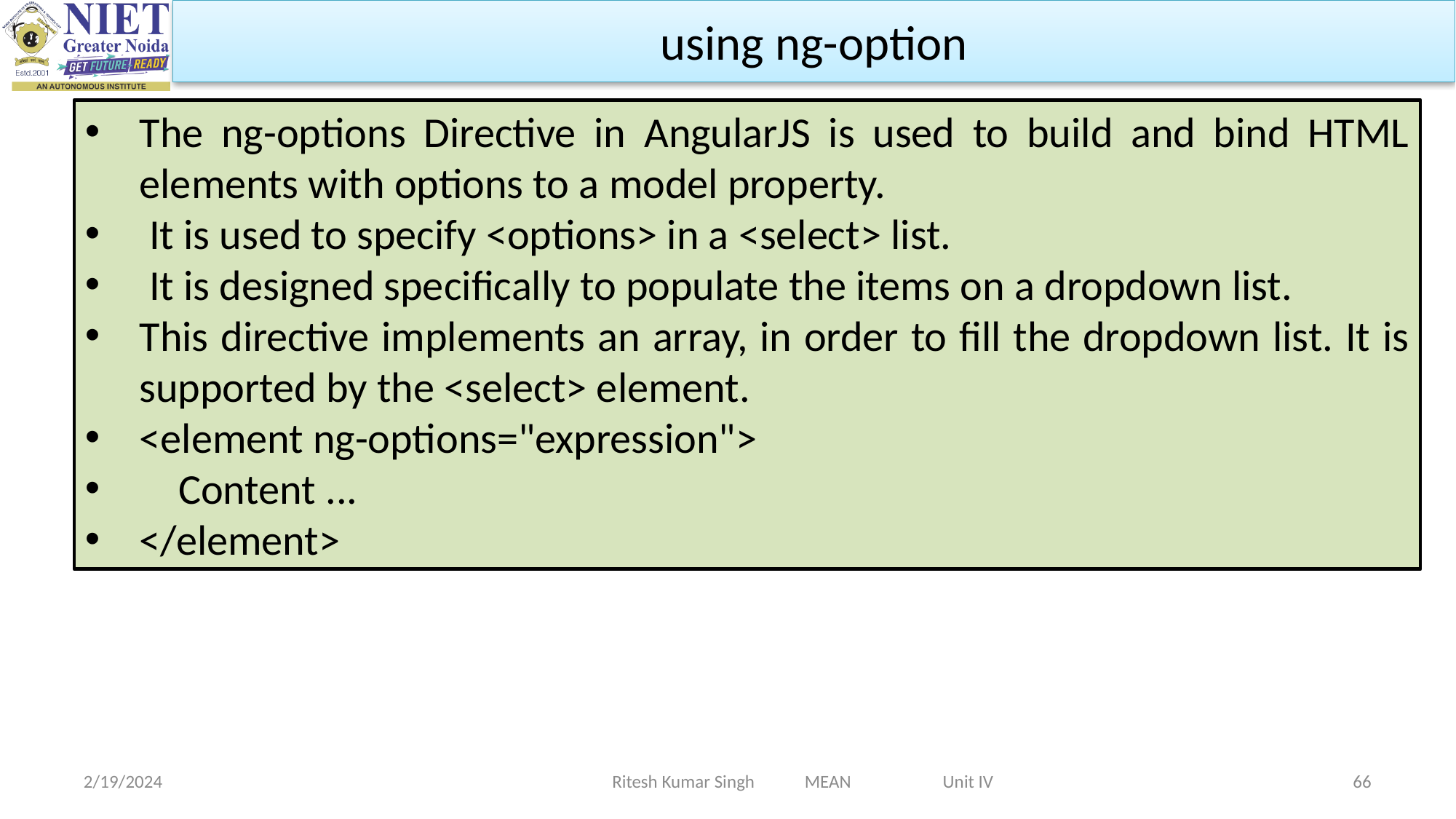

using ng-option
The ng-options Directive in AngularJS is used to build and bind HTML elements with options to a model property.
 It is used to specify <options> in a <select> list.
 It is designed specifically to populate the items on a dropdown list.
This directive implements an array, in order to fill the dropdown list. It is supported by the <select> element.
<element ng-options="expression">
    Content ...
</element>

Ritesh Kumar Singh            MEAN                      Unit IV
2/19/2024
66